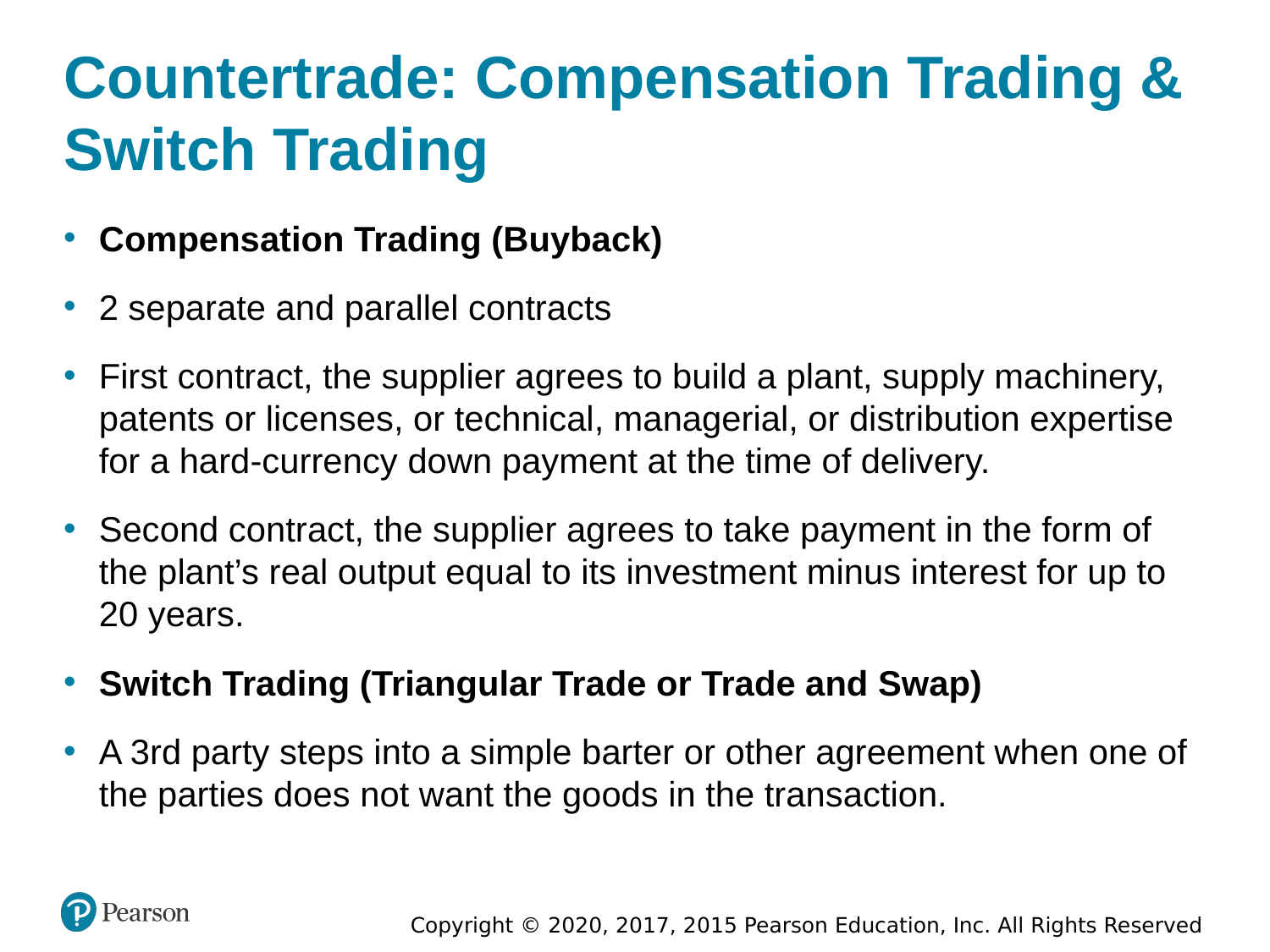

# Countertrade: Compensation Trading & Switch Trading
Compensation Trading (Buyback)
2 separate and parallel contracts
First contract, the supplier agrees to build a plant, supply machinery, patents or licenses, or technical, managerial, or distribution expertise for a hard-currency down payment at the time of delivery.
Second contract, the supplier agrees to take payment in the form of the plant’s real output equal to its investment minus interest for up to 20 years.
Switch Trading (Triangular Trade or Trade and Swap)
A 3rd party steps into a simple barter or other agreement when one of the parties does not want the goods in the transaction.